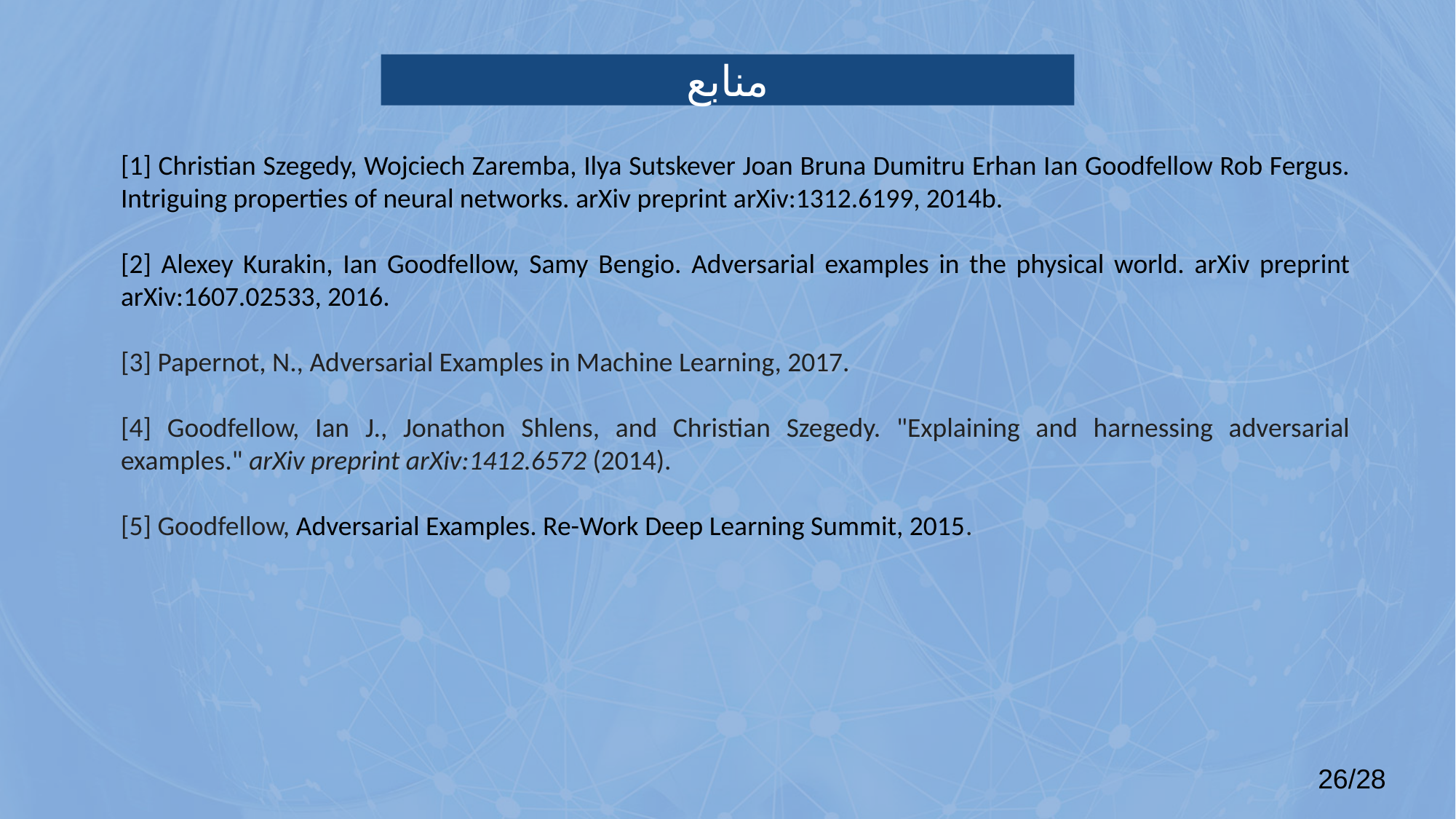

منابع
[1] Christian Szegedy, Wojciech Zaremba, Ilya Sutskever Joan Bruna Dumitru Erhan Ian Goodfellow Rob Fergus. Intriguing properties of neural networks. arXiv preprint arXiv:1312.6199, 2014b.

[2] Alexey Kurakin, Ian Goodfellow, Samy Bengio. Adversarial examples in the physical world. arXiv preprint arXiv:1607.02533, 2016.

[3] Papernot, N., Adversarial Examples in Machine Learning, 2017.

[4] Goodfellow, Ian J., Jonathon Shlens, and Christian Szegedy. "Explaining and harnessing adversarial examples." arXiv preprint arXiv:1412.6572 (2014).

[5] Goodfellow, Adversarial Examples. Re-Work Deep Learning Summit, 2015.
26/28